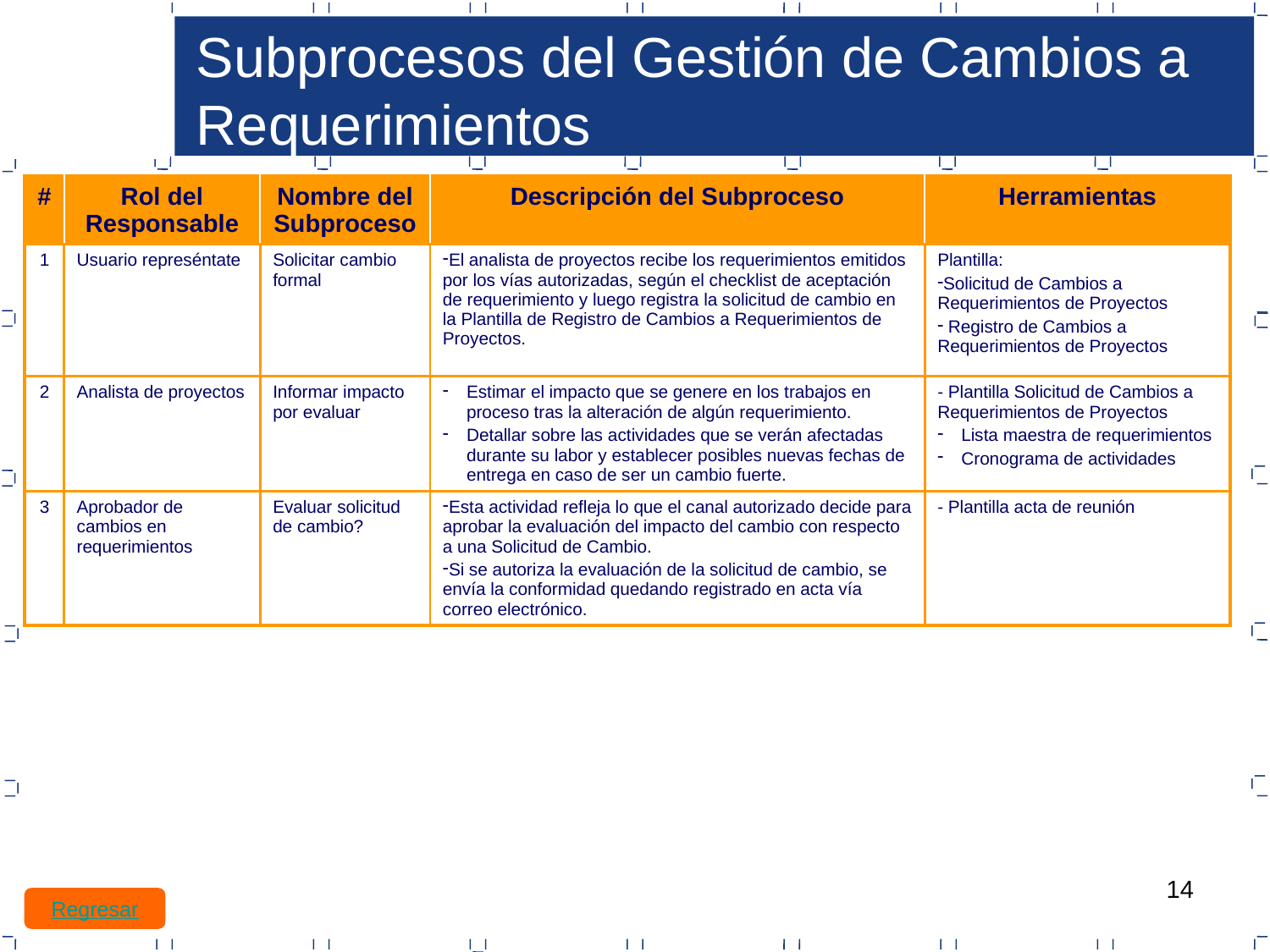

Subprocesos del Gestión de Cambios a Requerimientos
| # | Rol del Responsable | Nombre del Subproceso | Descripción del Subproceso | Herramientas |
| --- | --- | --- | --- | --- |
| 1 | Usuario represéntate | Solicitar cambio formal | El analista de proyectos recibe los requerimientos emitidos por los vías autorizadas, según el checklist de aceptación de requerimiento y luego registra la solicitud de cambio en la Plantilla de Registro de Cambios a Requerimientos de Proyectos. | Plantilla: Solicitud de Cambios a Requerimientos de Proyectos Registro de Cambios a Requerimientos de Proyectos |
| 2 | Analista de proyectos | Informar impacto por evaluar | Estimar el impacto que se genere en los trabajos en proceso tras la alteración de algún requerimiento. Detallar sobre las actividades que se verán afectadas durante su labor y establecer posibles nuevas fechas de entrega en caso de ser un cambio fuerte. | - Plantilla Solicitud de Cambios a Requerimientos de Proyectos Lista maestra de requerimientos Cronograma de actividades |
| 3 | Aprobador de cambios en requerimientos | Evaluar solicitud de cambio? | Esta actividad refleja lo que el canal autorizado decide para aprobar la evaluación del impacto del cambio con respecto a una Solicitud de Cambio. Si se autoriza la evaluación de la solicitud de cambio, se envía la conformidad quedando registrado en acta vía correo electrónico. | - Plantilla acta de reunión |
Regresar